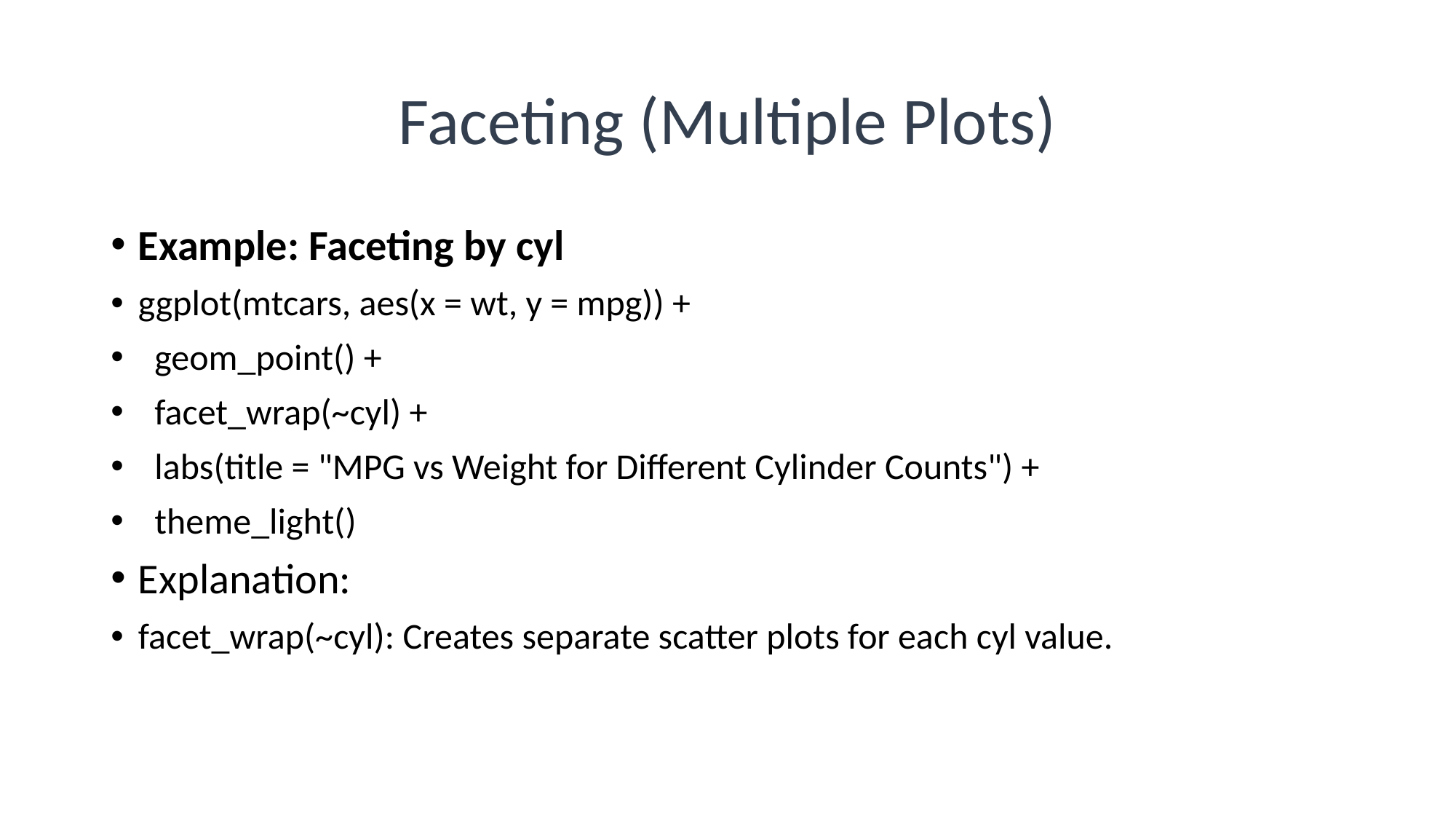

# Faceting (Multiple Plots)
Example: Faceting by cyl
ggplot(mtcars, aes(x = wt, y = mpg)) +
  geom_point() +
  facet_wrap(~cyl) +
  labs(title = "MPG vs Weight for Different Cylinder Counts") +
  theme_light()
Explanation:
facet_wrap(~cyl): Creates separate scatter plots for each cyl value.